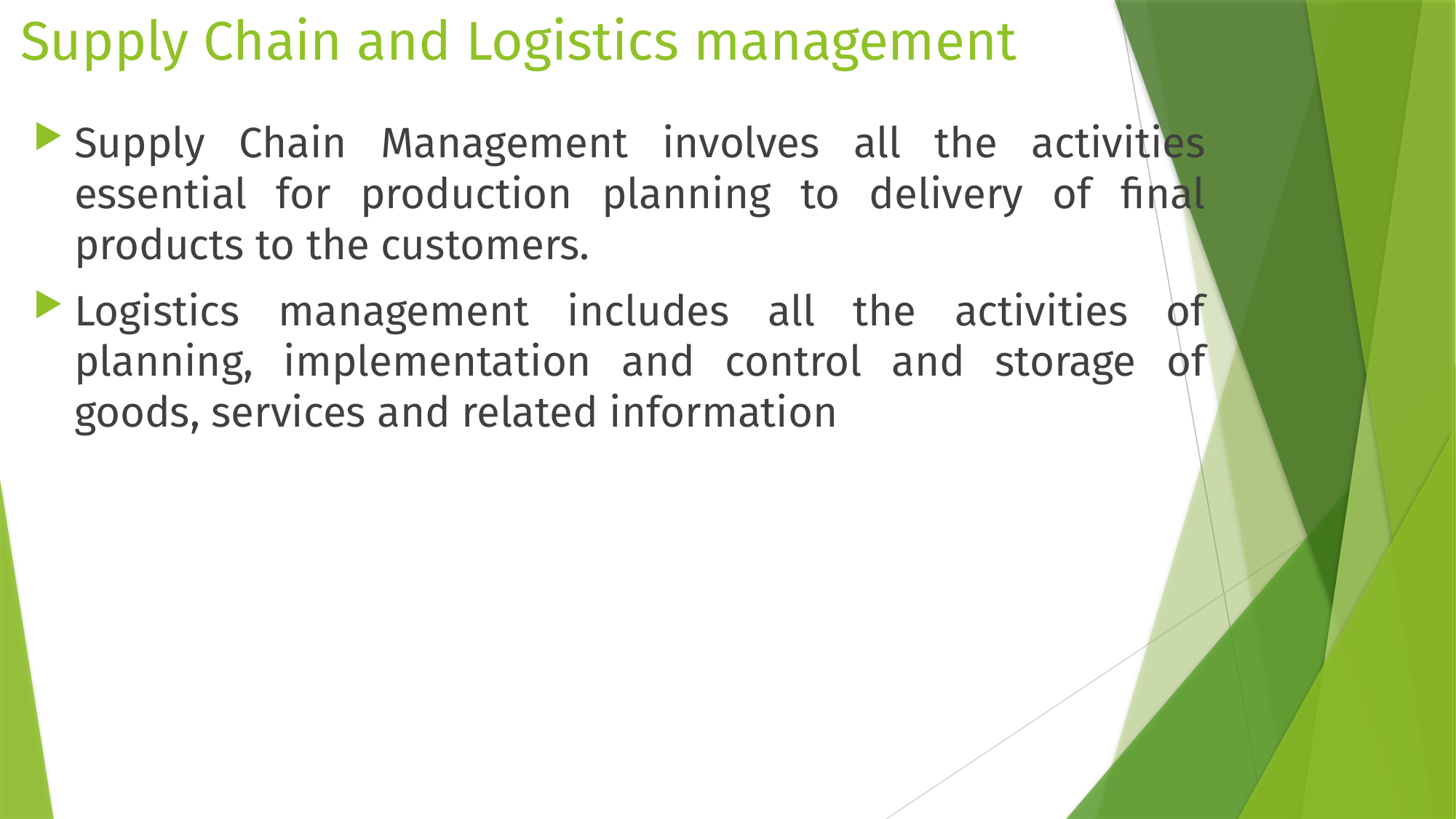

# Supply Chain and Logistics management
Supply Chain Management involves all the activities essential for production planning to delivery of final products to the customers.
Logistics management includes all the activities of planning, implementation and control and storage of goods, services and related information